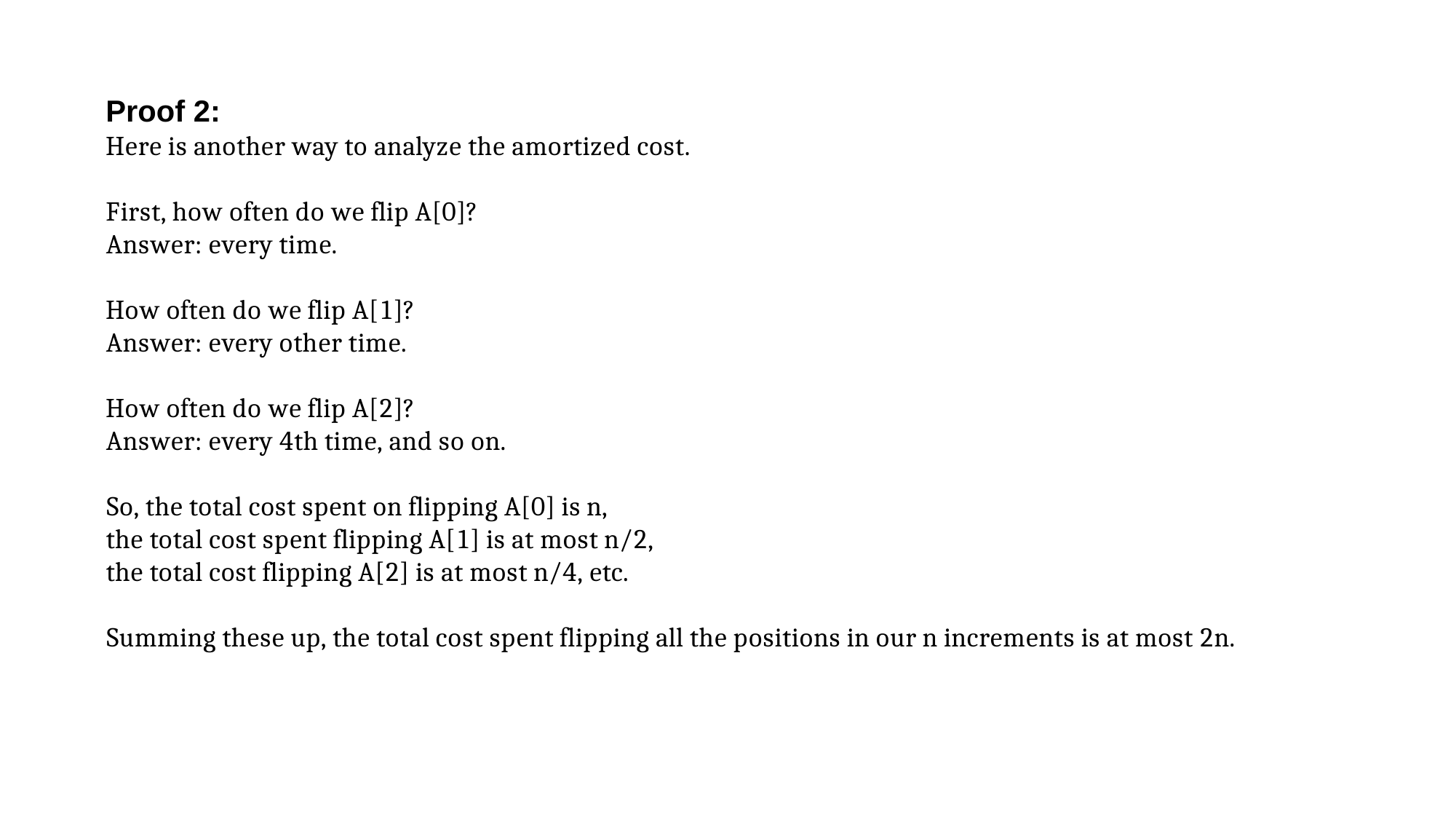

Proof 2:
Here is another way to analyze the amortized cost.

First, how often do we flip A[0]?
Answer: every time.

How often do we flip A[1]?
Answer: every other time.

How often do we flip A[2]?
Answer: every 4th time, and so on.

So, the total cost spent on flipping A[0] is n,
the total cost spent flipping A[1] is at most n/2,
the total cost flipping A[2] is at most n/4, etc.

Summing these up, the total cost spent flipping all the positions in our n increments is at most 2n.